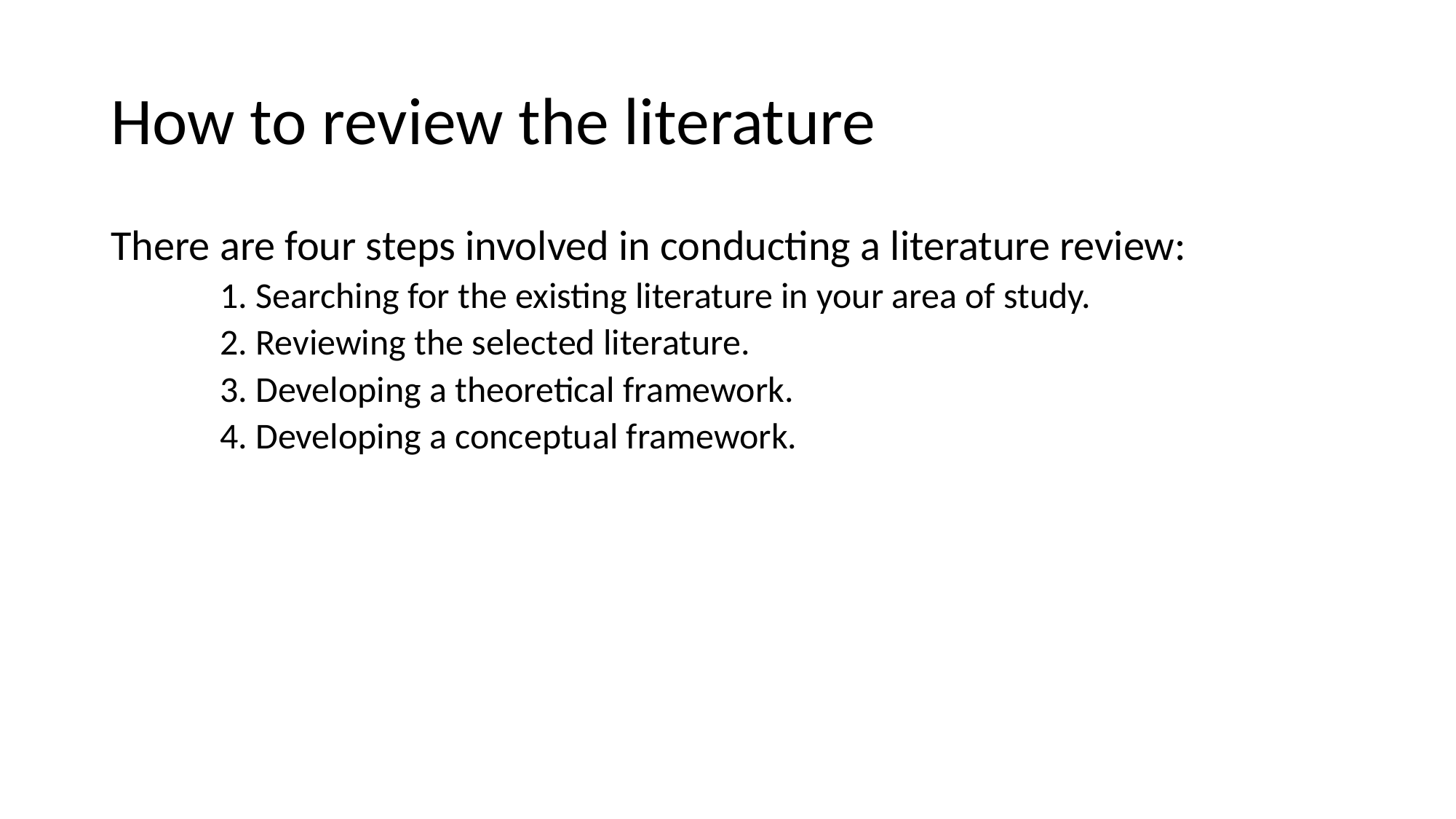

# How to review the literature
There are four steps involved in conducting a literature review:
1. Searching for the existing literature in your area of study.
2. Reviewing the selected literature.
3. Developing a theoretical framework.
4. Developing a conceptual framework.